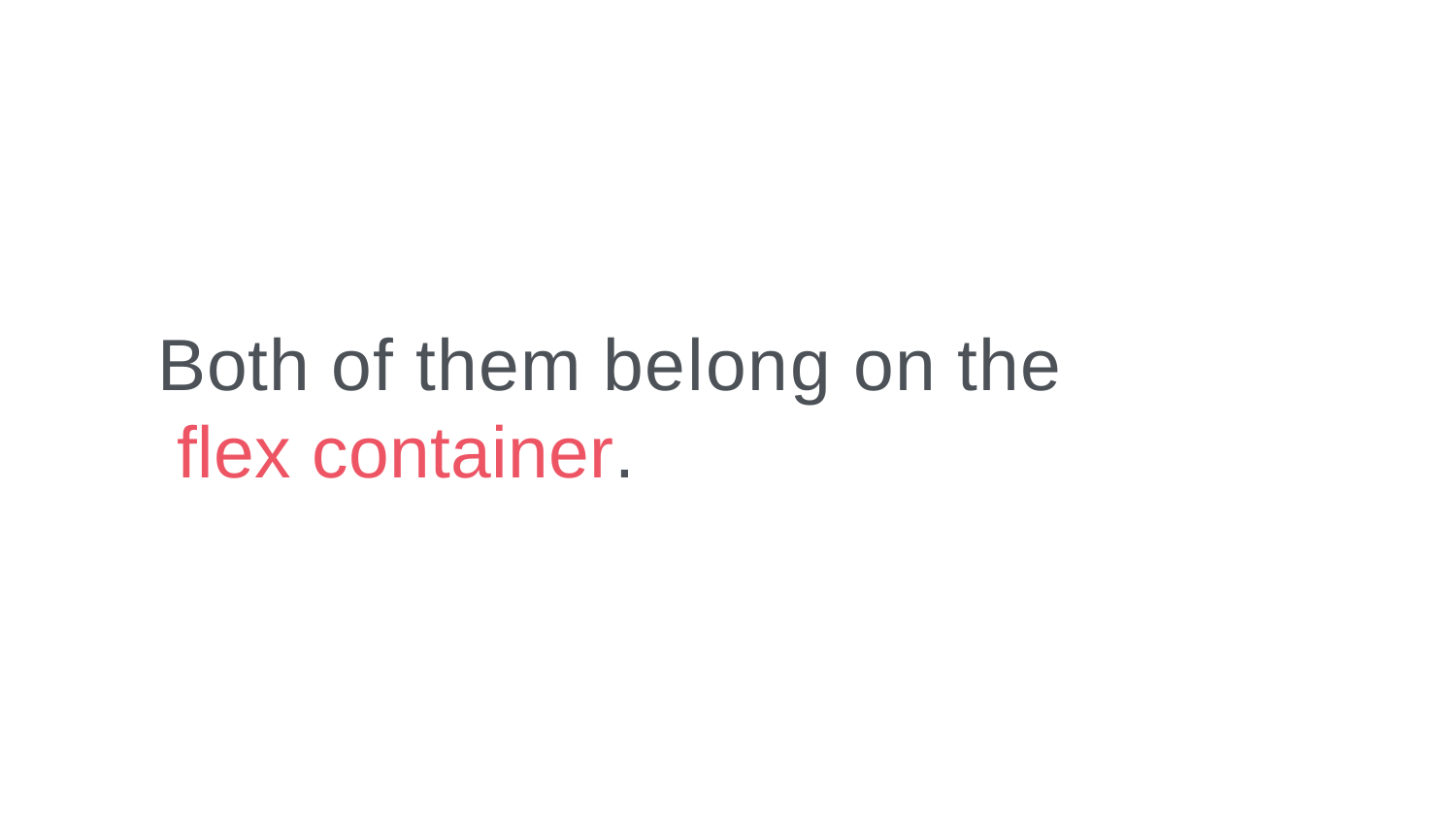

# Both of them belong on the  ﬂex container.